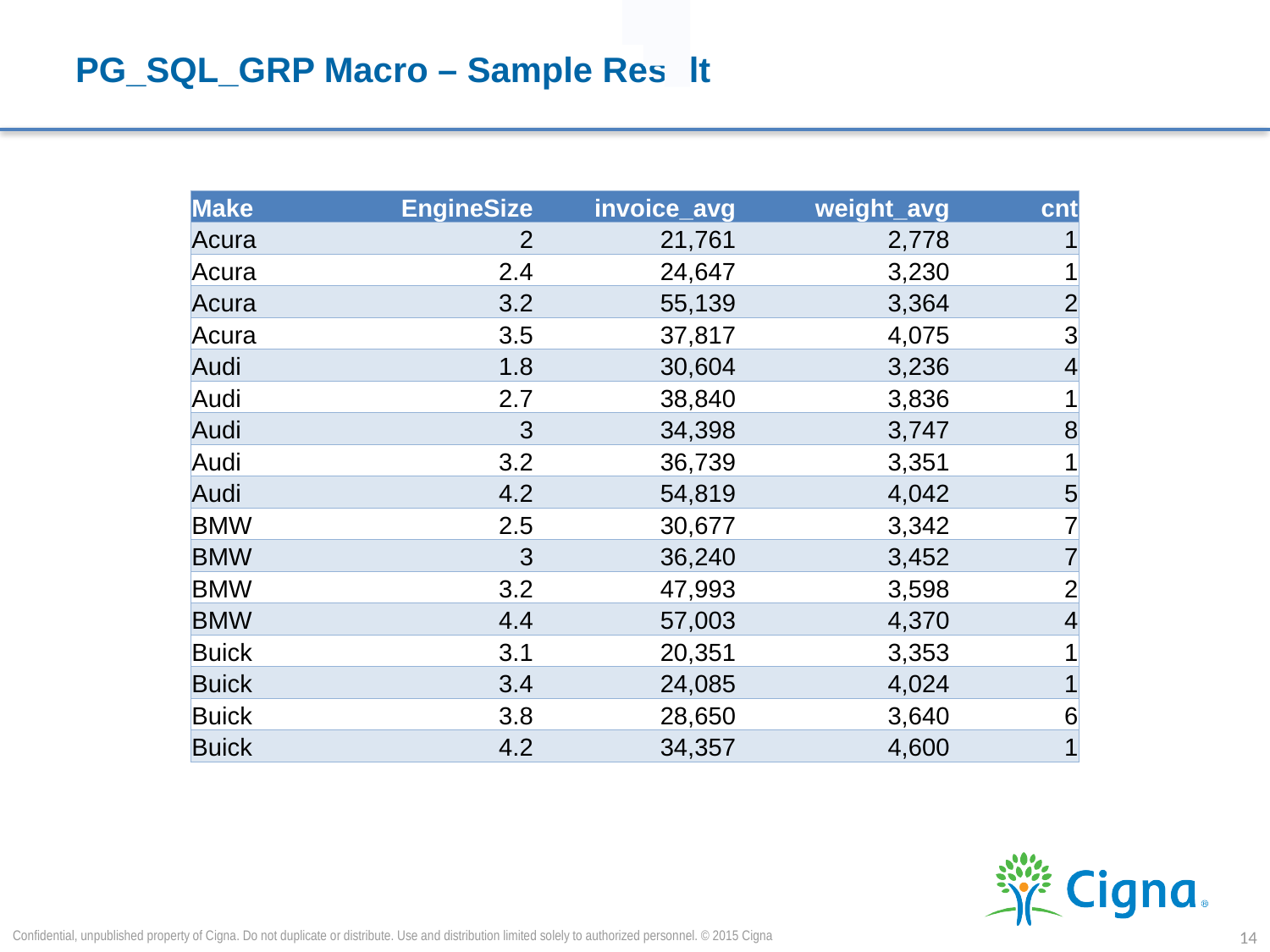

# PG_SQL_GRP Macro – Sample Result

| Make | EngineSize | invoice\_avg | weight\_avg | cnt |
| --- | --- | --- | --- | --- |
| Acura | 2 | 21,761 | 2,778 | 1 |
| Acura | 2.4 | 24,647 | 3,230 | 1 |
| Acura | 3.2 | 55,139 | 3,364 | 2 |
| Acura | 3.5 | 37,817 | 4,075 | 3 |
| Audi | 1.8 | 30,604 | 3,236 | 4 |
| Audi | 2.7 | 38,840 | 3,836 | 1 |
| Audi | 3 | 34,398 | 3,747 | 8 |
| Audi | 3.2 | 36,739 | 3,351 | 1 |
| Audi | 4.2 | 54,819 | 4,042 | 5 |
| BMW | 2.5 | 30,677 | 3,342 | 7 |
| BMW | 3 | 36,240 | 3,452 | 7 |
| BMW | 3.2 | 47,993 | 3,598 | 2 |
| BMW | 4.4 | 57,003 | 4,370 | 4 |
| Buick | 3.1 | 20,351 | 3,353 | 1 |
| Buick | 3.4 | 24,085 | 4,024 | 1 |
| Buick | 3.8 | 28,650 | 3,640 | 6 |
| Buick | 4.2 | 34,357 | 4,600 | 1 |
Confidential, unpublished property of Cigna. Do not duplicate or distribute. Use and distribution limited solely to authorized personnel. © 2015 Cigna
14